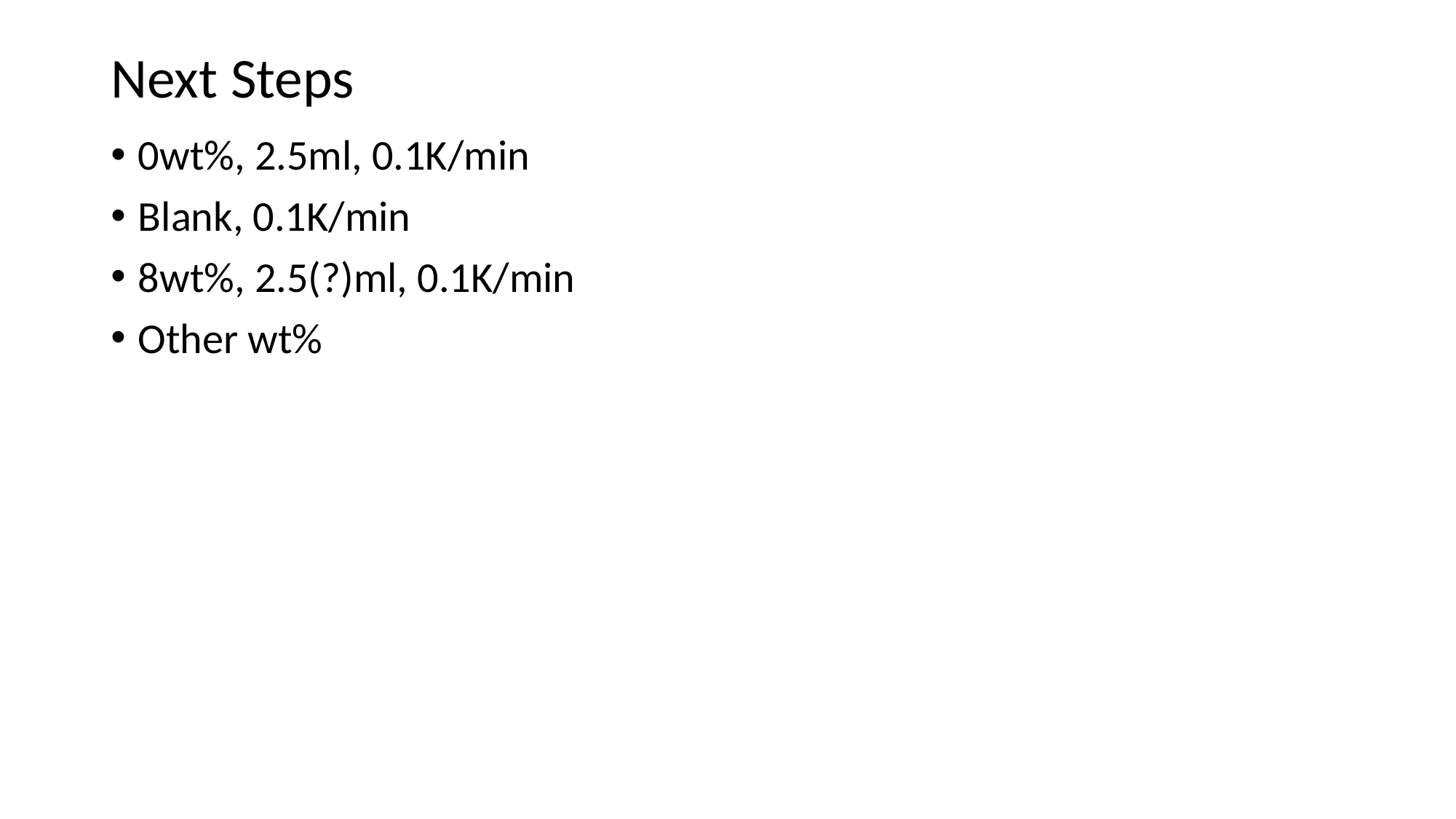

Next Steps
0wt%, 2.5ml, 0.1K/min
Blank, 0.1K/min
8wt%, 2.5(?)ml, 0.1K/min
Other wt%